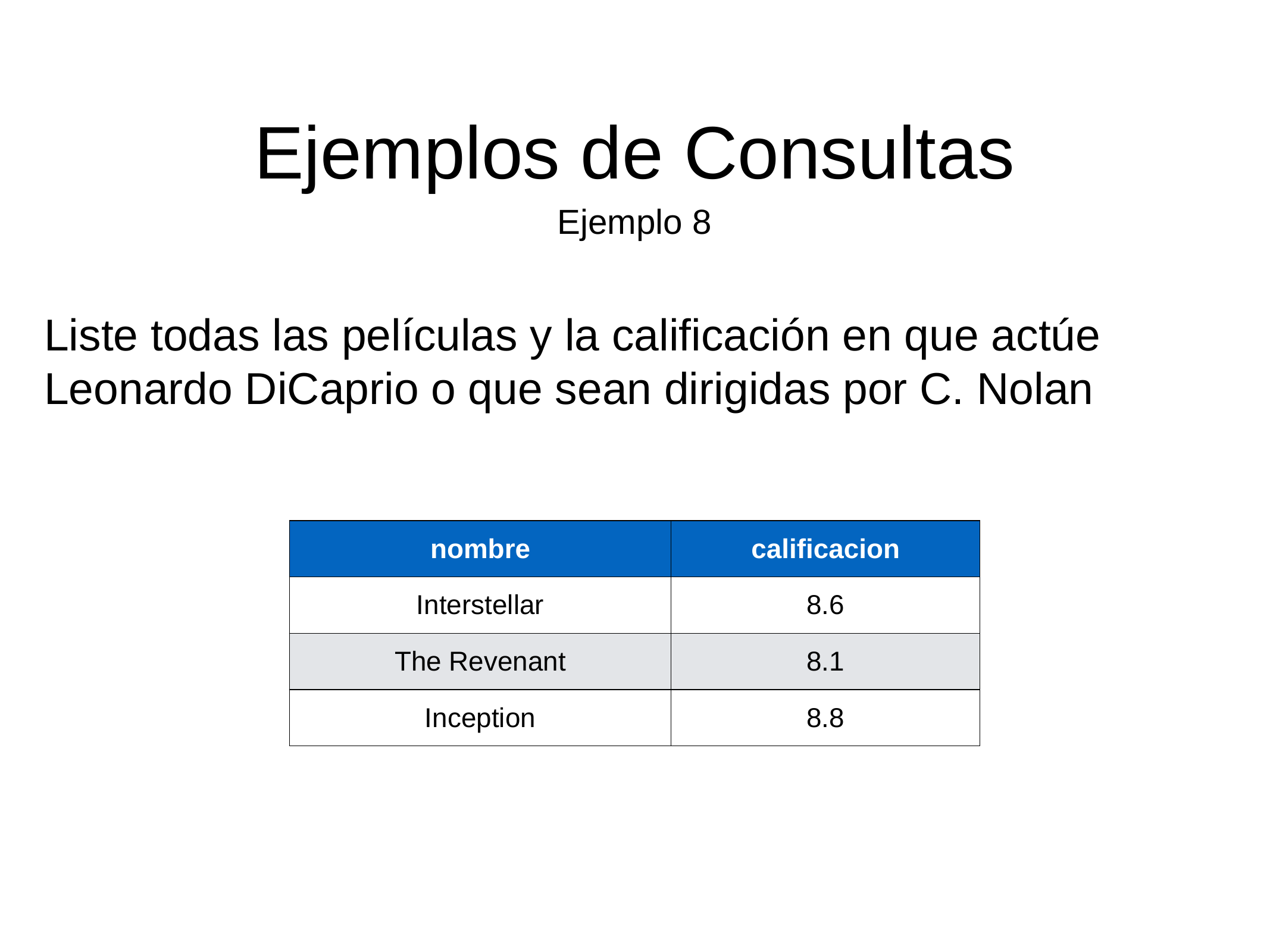

Ejemplos de Consultas
Ejemplo 8
Liste todas las películas y la calificación en que actúe Leonardo DiCaprio o que sean dirigidas por C. Nolan
| nombre | calificacion |
| --- | --- |
| Interstellar | 8.6 |
| The Revenant | 8.1 |
| Inception | 8.8 |